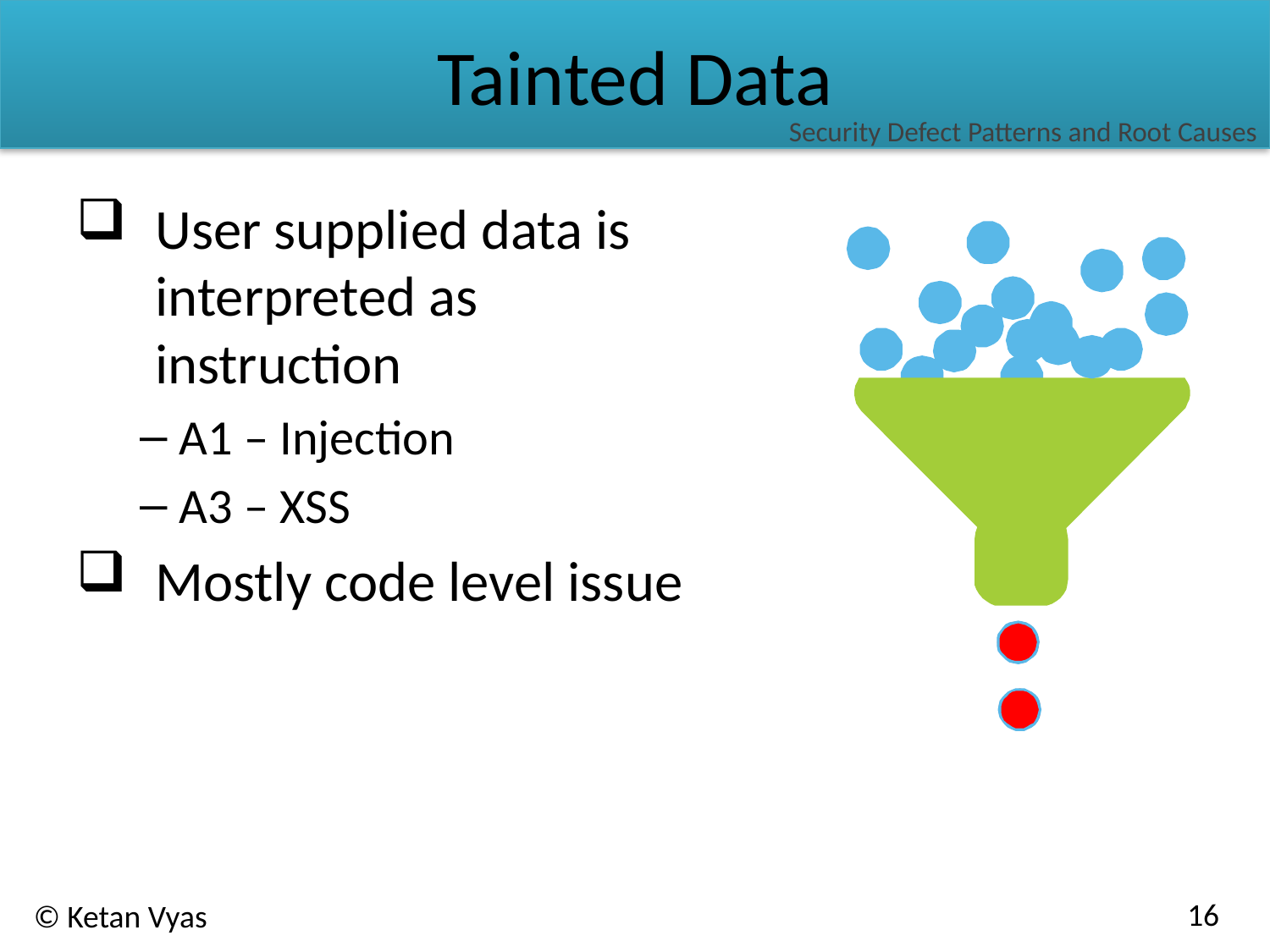

# Tainted Data
Security Defect Patterns and Root Causes
User supplied data is interpreted as instruction
A1 – Injection
A3 – XSS
Mostly code level issue